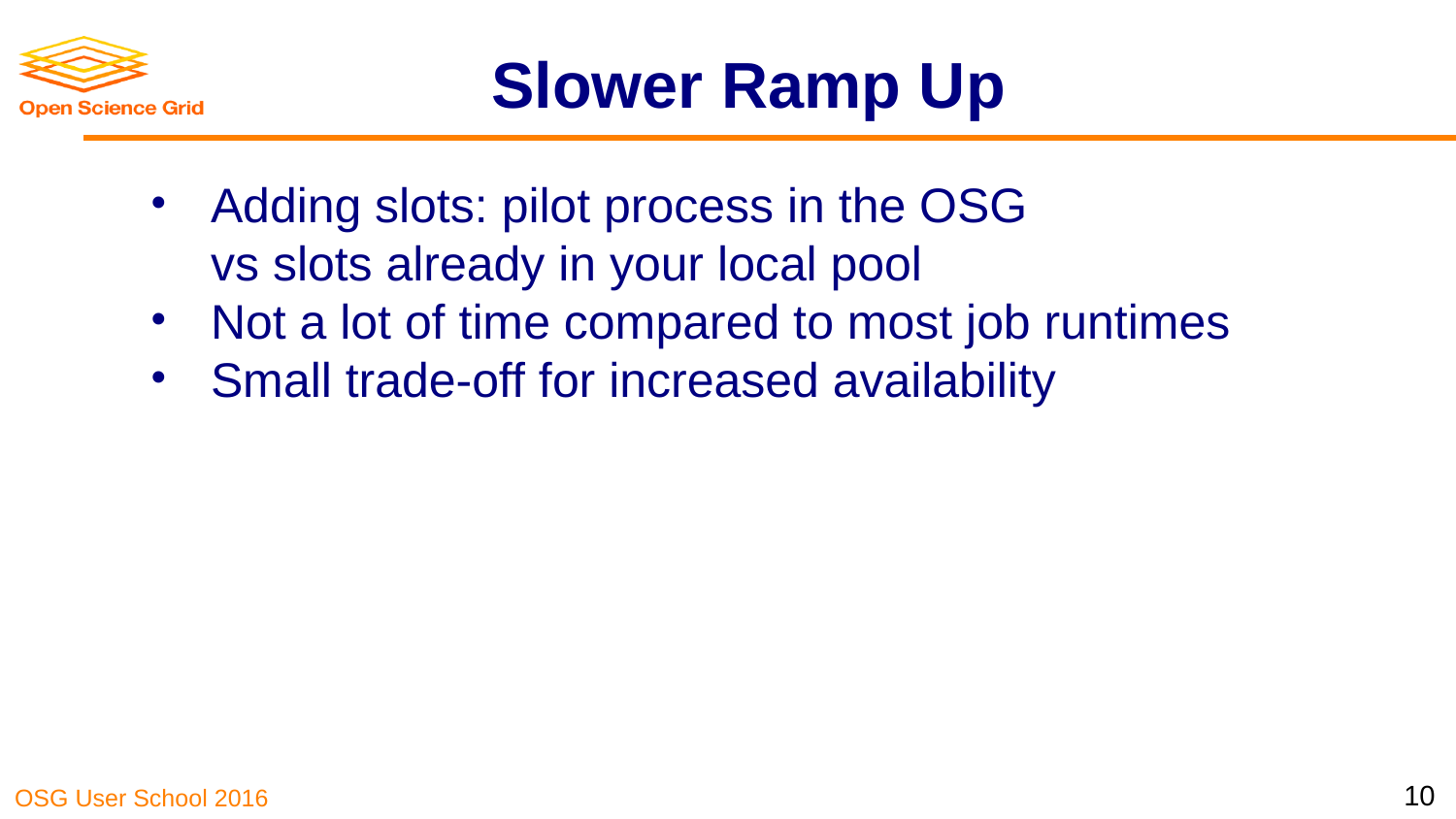

# Slower Ramp Up
Adding slots: pilot process in the OSG
vs slots already in your local pool
Not a lot of time compared to most job runtimes
Small trade-off for increased availability
10